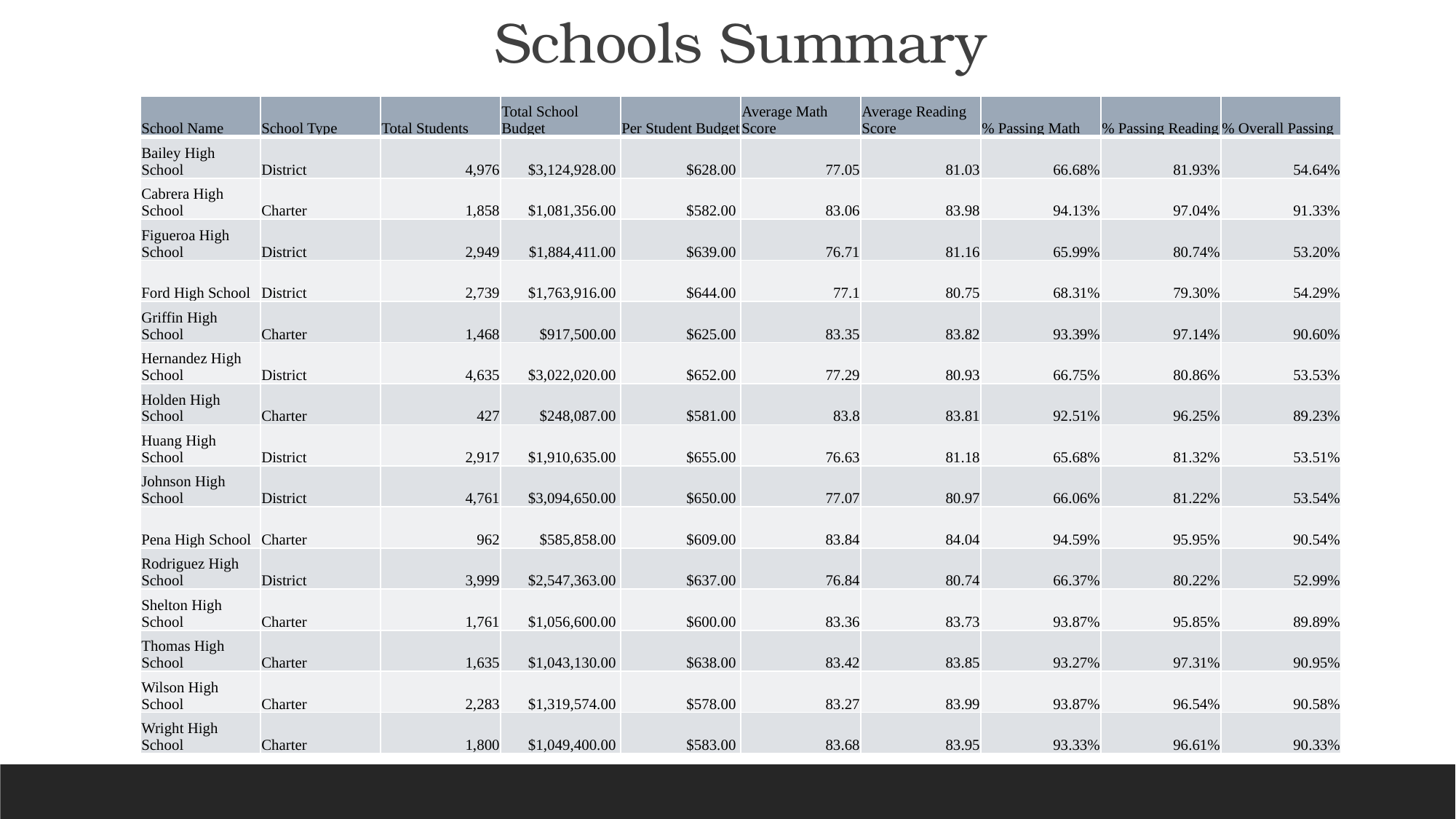

# Schools Summary
| School Name | School Type | Total Students | Total School Budget | Per Student Budget | Average Math Score | Average Reading Score | % Passing Math | % Passing Reading | % Overall Passing |
| --- | --- | --- | --- | --- | --- | --- | --- | --- | --- |
| Bailey High School | District | 4,976 | $3,124,928.00 | $628.00 | 77.05 | 81.03 | 66.68% | 81.93% | 54.64% |
| Cabrera High School | Charter | 1,858 | $1,081,356.00 | $582.00 | 83.06 | 83.98 | 94.13% | 97.04% | 91.33% |
| Figueroa High School | District | 2,949 | $1,884,411.00 | $639.00 | 76.71 | 81.16 | 65.99% | 80.74% | 53.20% |
| Ford High School | District | 2,739 | $1,763,916.00 | $644.00 | 77.1 | 80.75 | 68.31% | 79.30% | 54.29% |
| Griffin High School | Charter | 1,468 | $917,500.00 | $625.00 | 83.35 | 83.82 | 93.39% | 97.14% | 90.60% |
| Hernandez High School | District | 4,635 | $3,022,020.00 | $652.00 | 77.29 | 80.93 | 66.75% | 80.86% | 53.53% |
| Holden High School | Charter | 427 | $248,087.00 | $581.00 | 83.8 | 83.81 | 92.51% | 96.25% | 89.23% |
| Huang High School | District | 2,917 | $1,910,635.00 | $655.00 | 76.63 | 81.18 | 65.68% | 81.32% | 53.51% |
| Johnson High School | District | 4,761 | $3,094,650.00 | $650.00 | 77.07 | 80.97 | 66.06% | 81.22% | 53.54% |
| Pena High School | Charter | 962 | $585,858.00 | $609.00 | 83.84 | 84.04 | 94.59% | 95.95% | 90.54% |
| Rodriguez High School | District | 3,999 | $2,547,363.00 | $637.00 | 76.84 | 80.74 | 66.37% | 80.22% | 52.99% |
| Shelton High School | Charter | 1,761 | $1,056,600.00 | $600.00 | 83.36 | 83.73 | 93.87% | 95.85% | 89.89% |
| Thomas High School | Charter | 1,635 | $1,043,130.00 | $638.00 | 83.42 | 83.85 | 93.27% | 97.31% | 90.95% |
| Wilson High School | Charter | 2,283 | $1,319,574.00 | $578.00 | 83.27 | 83.99 | 93.87% | 96.54% | 90.58% |
| Wright High School | Charter | 1,800 | $1,049,400.00 | $583.00 | 83.68 | 83.95 | 93.33% | 96.61% | 90.33% |